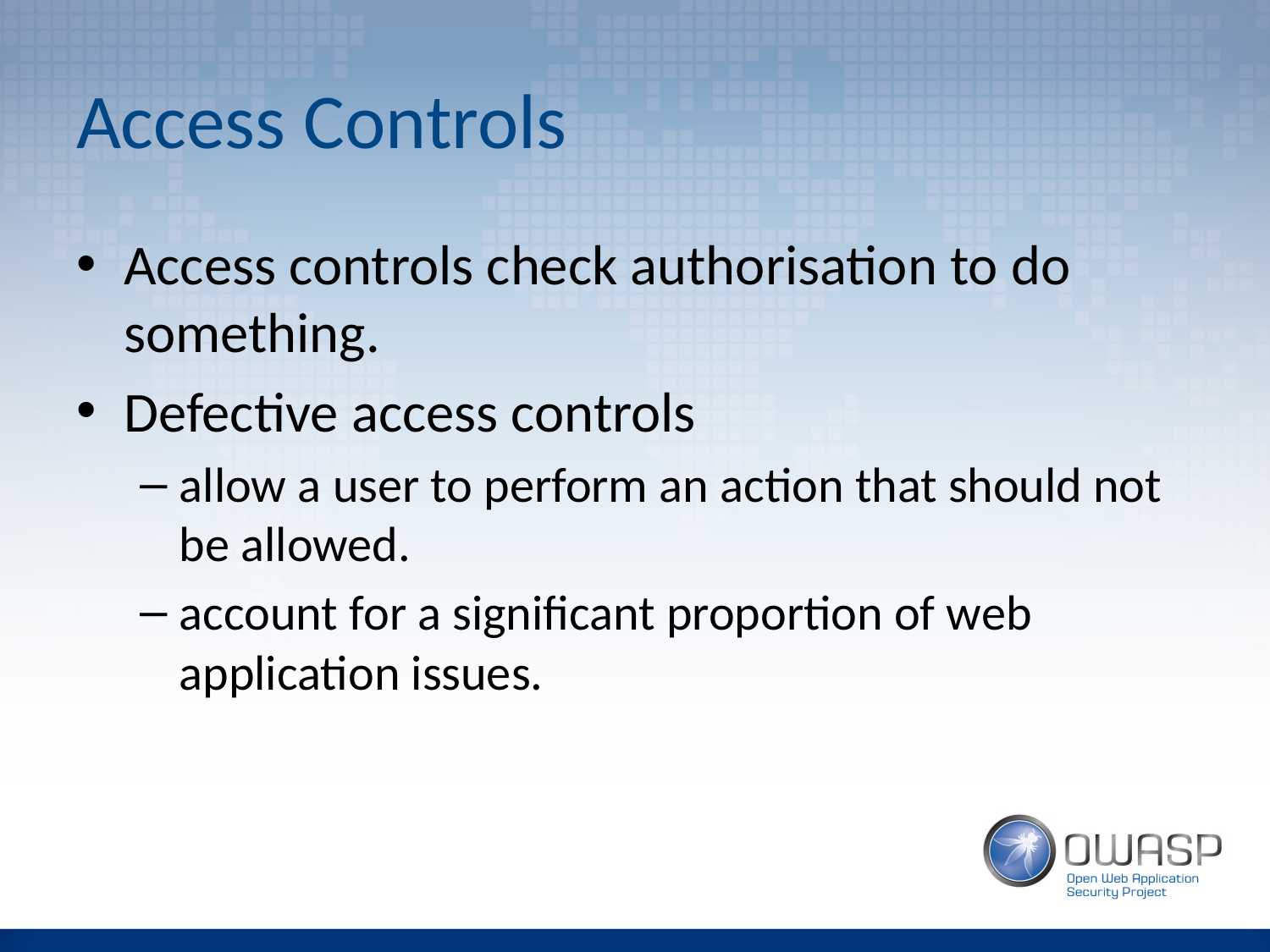

# Access Controls
Access controls check authorisation to do something.
Defective access controls
allow a user to perform an action that should not be allowed.
account for a significant proportion of web application issues.